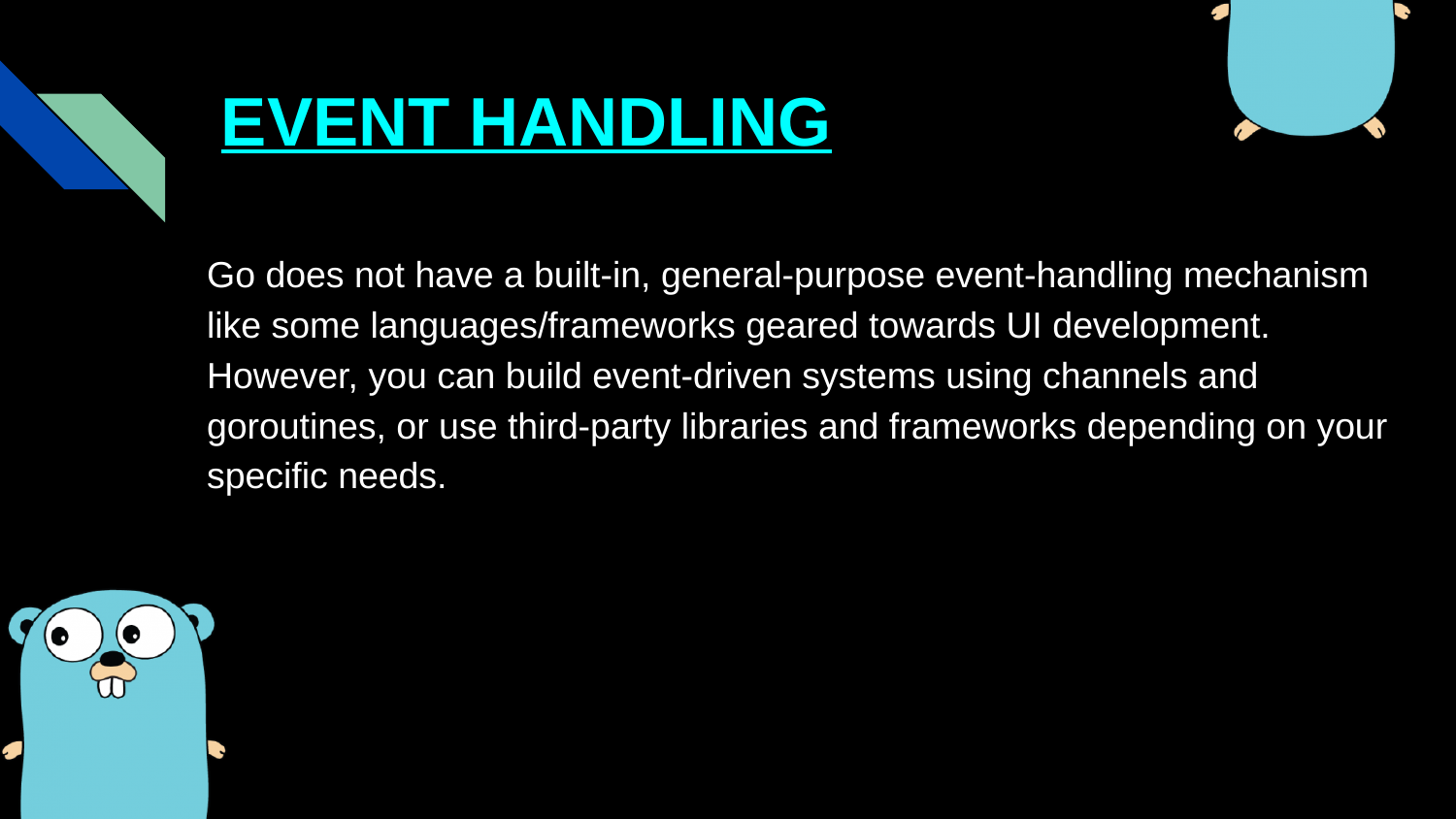

# EVENT HANDLING
Go does not have a built-in, general-purpose event-handling mechanism like some languages/frameworks geared towards UI development. However, you can build event-driven systems using channels and goroutines, or use third-party libraries and frameworks depending on your specific needs.